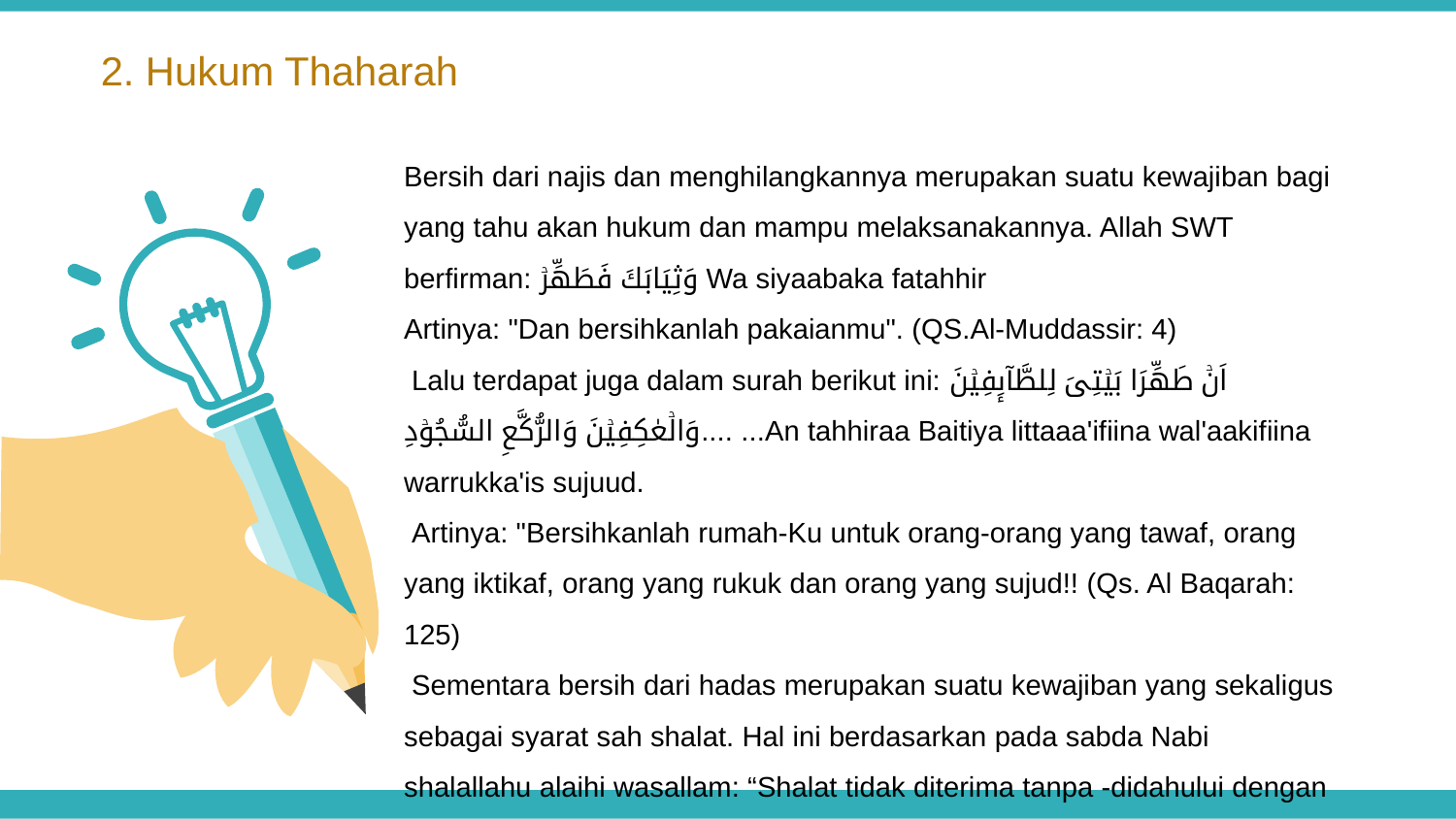

2. Hukum Thaharah

Bersih dari najis dan menghilangkannya merupakan suatu kewajiban bagi yang tahu akan hukum dan mampu melaksanakannya. Allah SWT berfirman: وَثِيَابَكَ فَطَهِّرۡ Wa siyaabaka fatahhir
Artinya: "Dan bersihkanlah pakaianmu". (QS.Al-Muddassir: 4)
 Lalu terdapat juga dalam surah berikut ini: اَنۡ طَهِّرَا بَيۡتِىَ لِلطَّآٮِٕفِيۡنَ وَالۡعٰكِفِيۡنَ وَالرُّکَّعِ السُّجُوۡدِ.... ...An tahhiraa Baitiya littaaa'ifiina wal'aakifiina warrukka'is sujuud.
 Artinya: "Bersihkanlah rumah-Ku untuk orang-orang yang tawaf, orang yang iktikaf, orang yang rukuk dan orang yang sujud!! (Qs. Al Baqarah: 125)
 Sementara bersih dari hadas merupakan suatu kewajiban yang sekaligus sebagai syarat sah shalat. Hal ini berdasarkan pada sabda Nabi shalallahu alaihi wasallam: “Shalat tidak diterima tanpa -didahului dengan bersuci.” (HR. Muslim no. 224)

X1